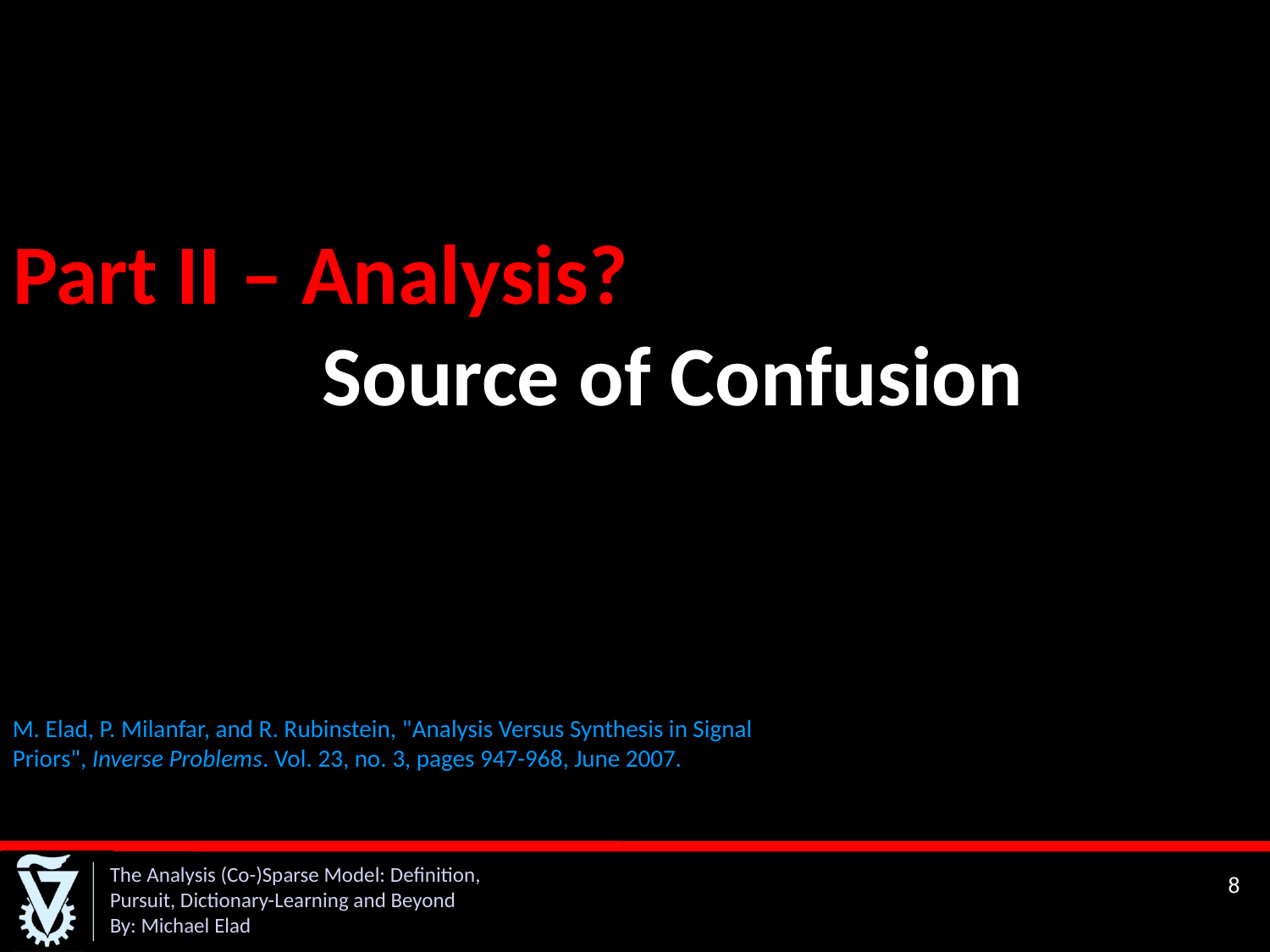

Part II – Analysis?                                      Source of Confusion
M. Elad, P. Milanfar, and R. Rubinstein, "Analysis Versus Synthesis in Signal Priors", Inverse Problems. Vol. 23, no. 3, pages 947-968, June 2007.
8